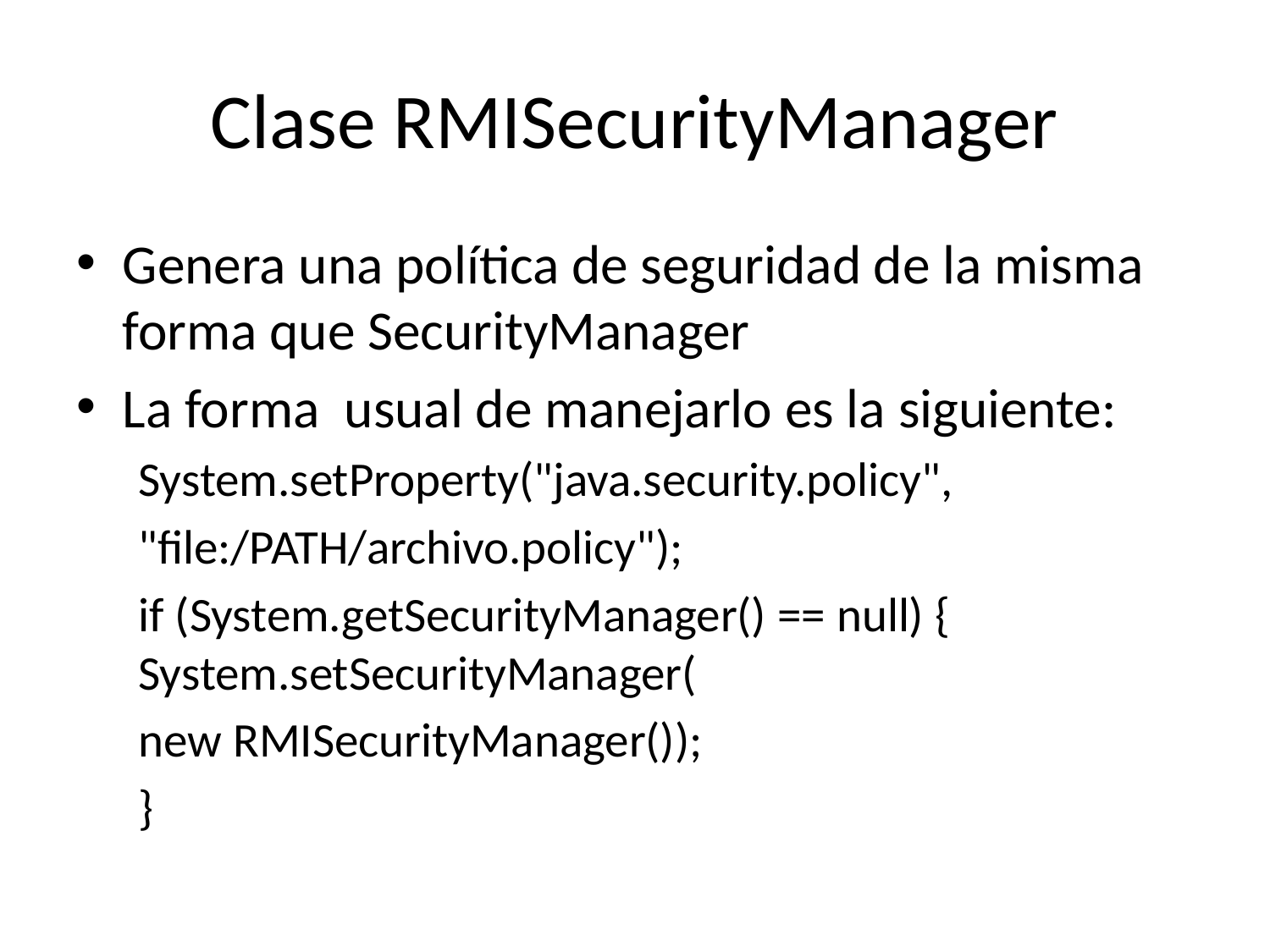

# Clase RMISecurityManager
Genera una política de seguridad de la misma forma que SecurityManager
La forma  usual de manejarlo es la siguiente:
System.setProperty("java.security.policy",
				"file:/PATH/archivo.policy");
if (System.getSecurityManager() == null) { 	System.setSecurityManager(
			new RMISecurityManager());
}